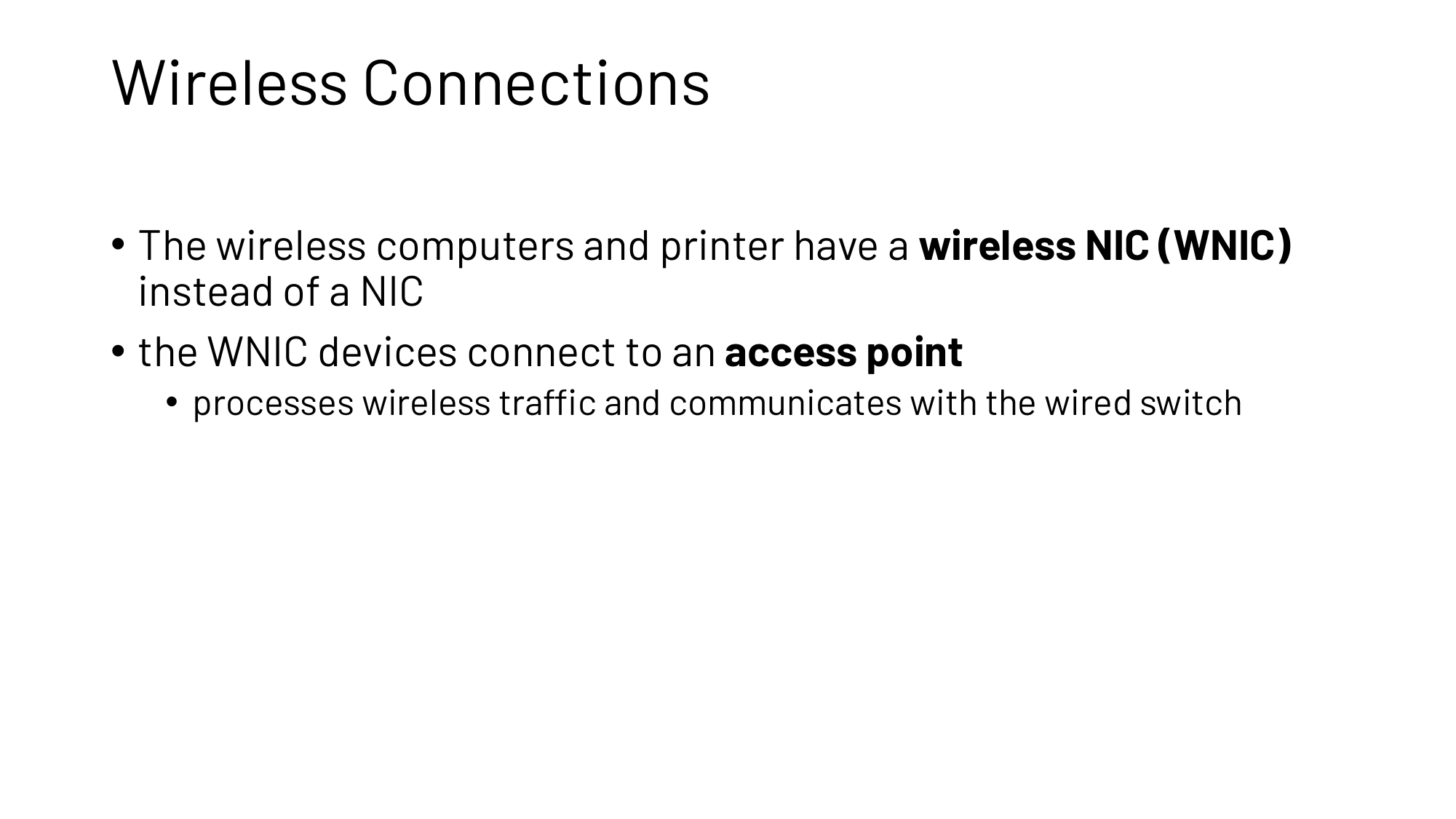

# Wireless Connections
The wireless computers and printer have a wireless NIC (WNIC) instead of a NIC
the WNIC devices connect to an access point
processes wireless traffic and communicates with the wired switch